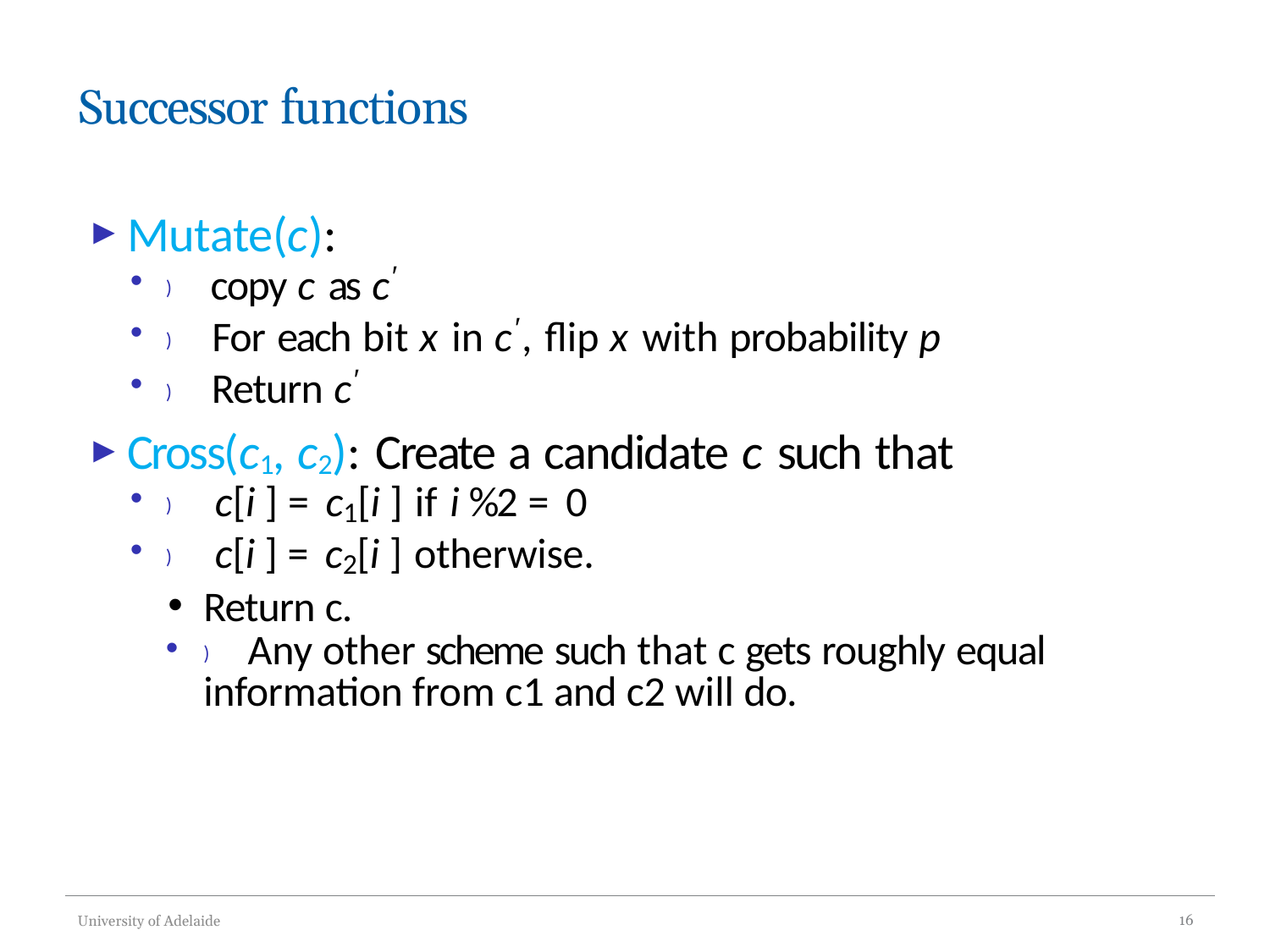

# Successor functions
Mutate(c):
) copy c as c′
) For each bit x in c′, flip x with probability p
) Return c′
Cross(c1, c2): Create a candidate c such that
) c[i ] = c1[i ] if i %2 = 0
) c[i ] = c2[i ] otherwise.
Return c.
) Any other scheme such that c gets roughly equal information from c1 and c2 will do.

University of Adelaide
16